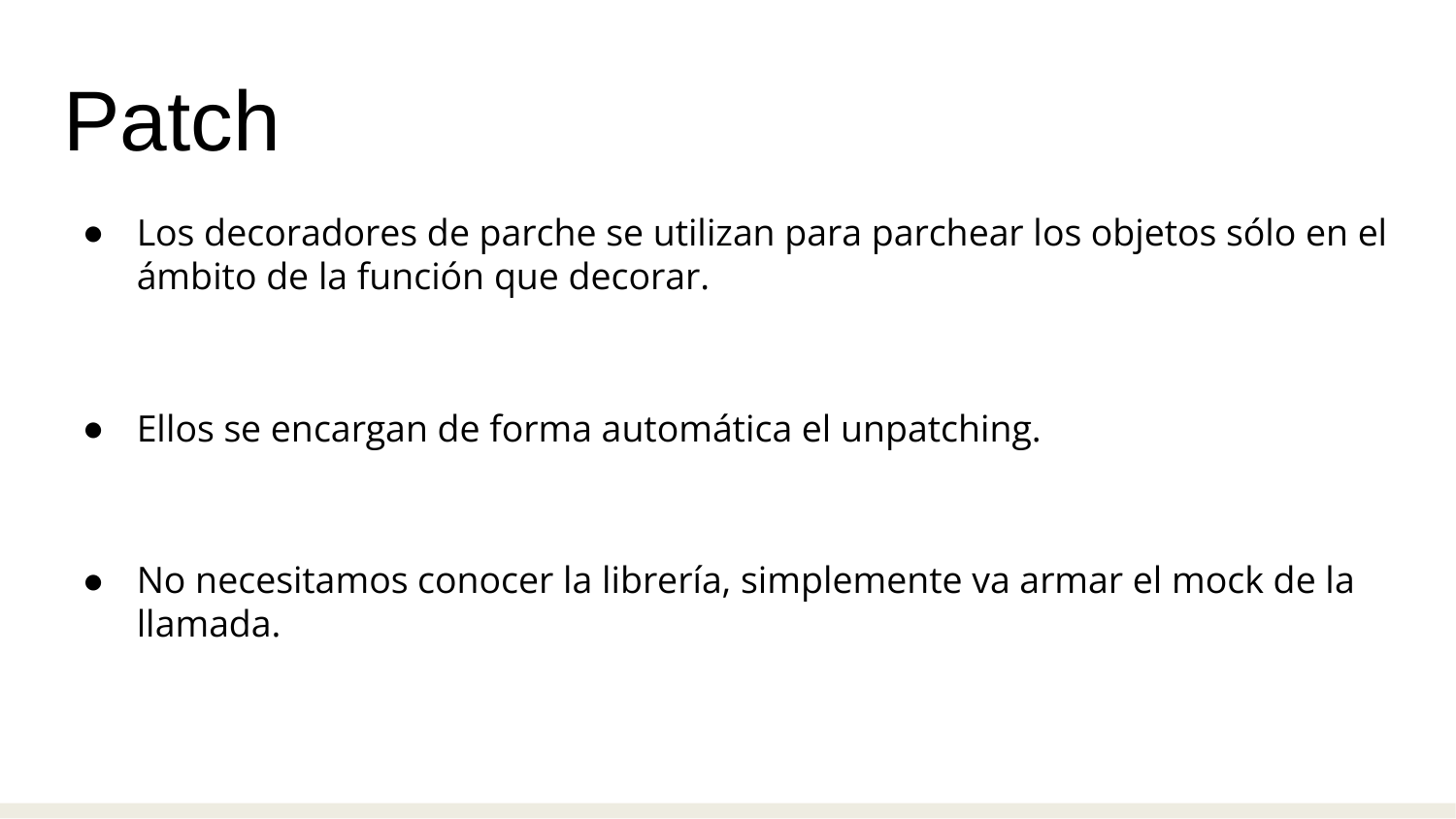

Patch
Los decoradores de parche se utilizan para parchear los objetos sólo en el ámbito de la función que decorar.

Ellos se encargan de forma automática el unpatching.

No necesitamos conocer la librería, simplemente va armar el mock de la llamada.